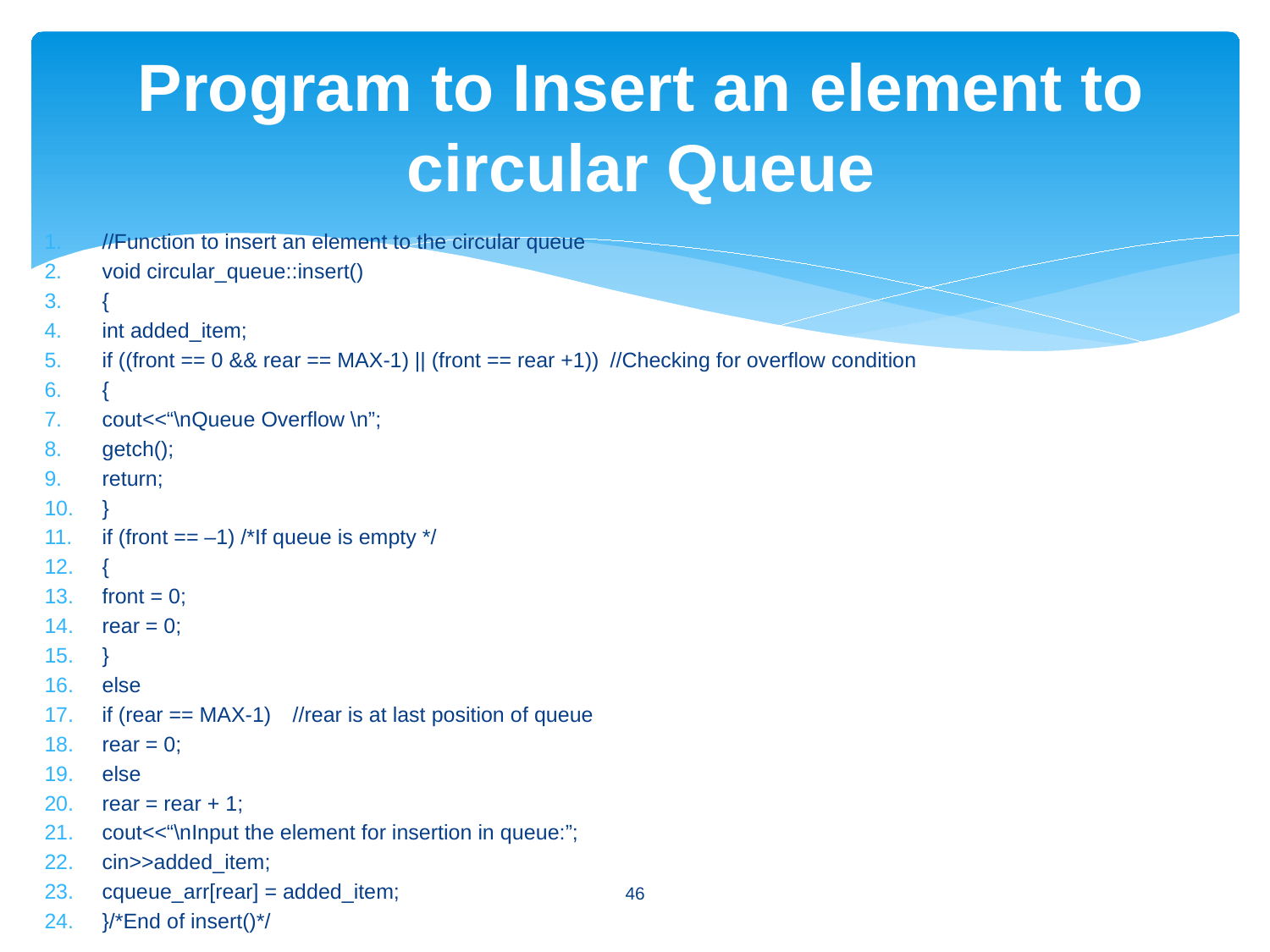

Program to Insert an element to circular Queue
//Function to insert an element to the circular queue
void circular_queue::insert()
{
int added_item;
if ((front == 0 && rear == MAX-1) || (front == rear +1))	//Checking for overflow condition
{
cout<<“\nQueue Overflow \n”;
getch();
return;
}
if (front == –1) /*If queue is empty */
{
front = 0;
rear = 0;
}
else
if (rear == MAX-1)				//rear is at last position of queue
rear = 0;
else
rear = rear + 1;
cout<<“\nInput the element for insertion in queue:”;
cin>>added_item;
cqueue_arr[rear] = added_item;
}/*End of insert()*/
46